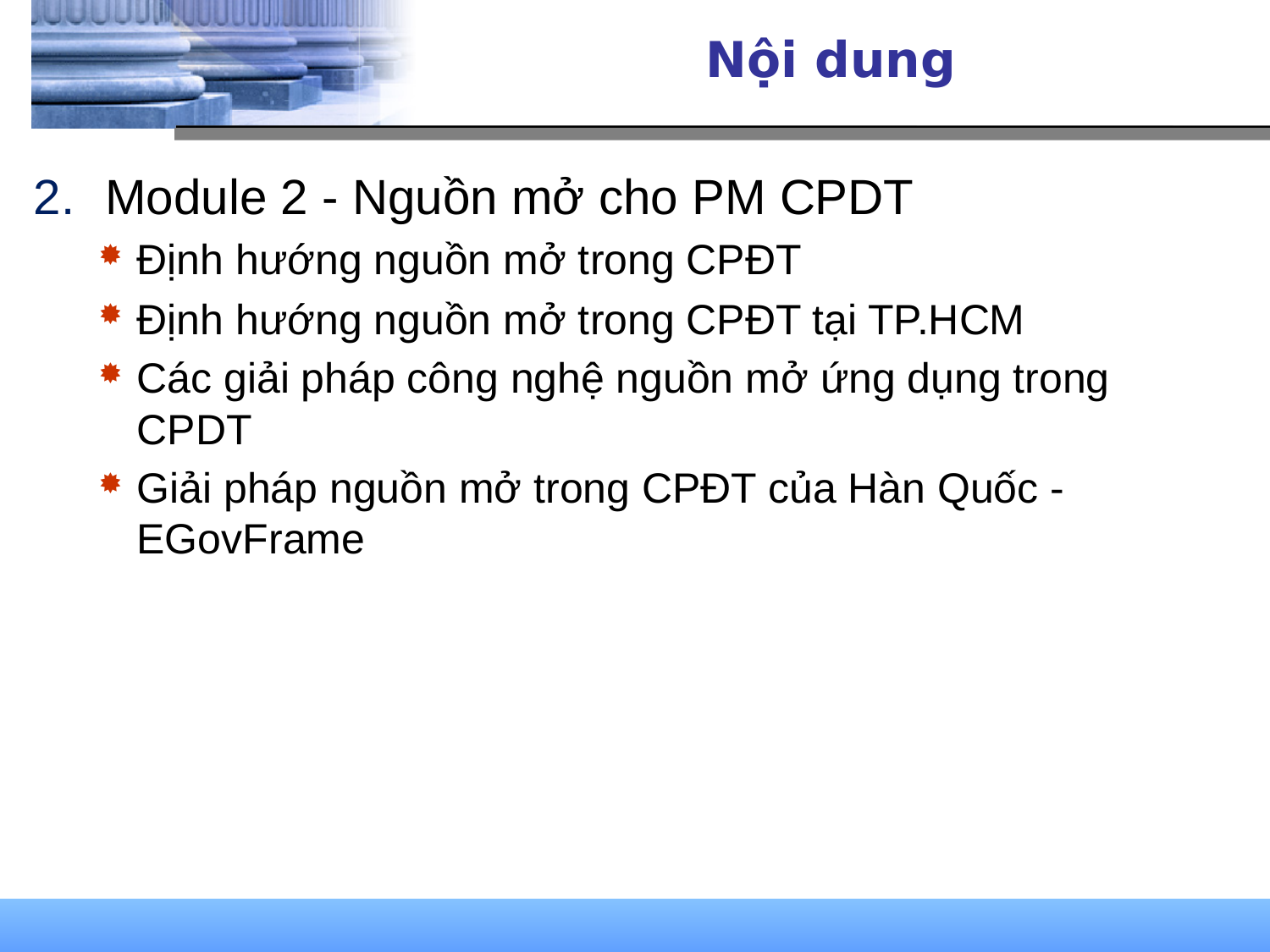

# Nội dung
Module 2 - Nguồn mở cho PM CPDT
Định hướng nguồn mở trong CPĐT
Định hướng nguồn mở trong CPĐT tại TP.HCM
Các giải pháp công nghệ nguồn mở ứng dụng trong CPDT
Giải pháp nguồn mở trong CPĐT của Hàn Quốc -EGovFrame